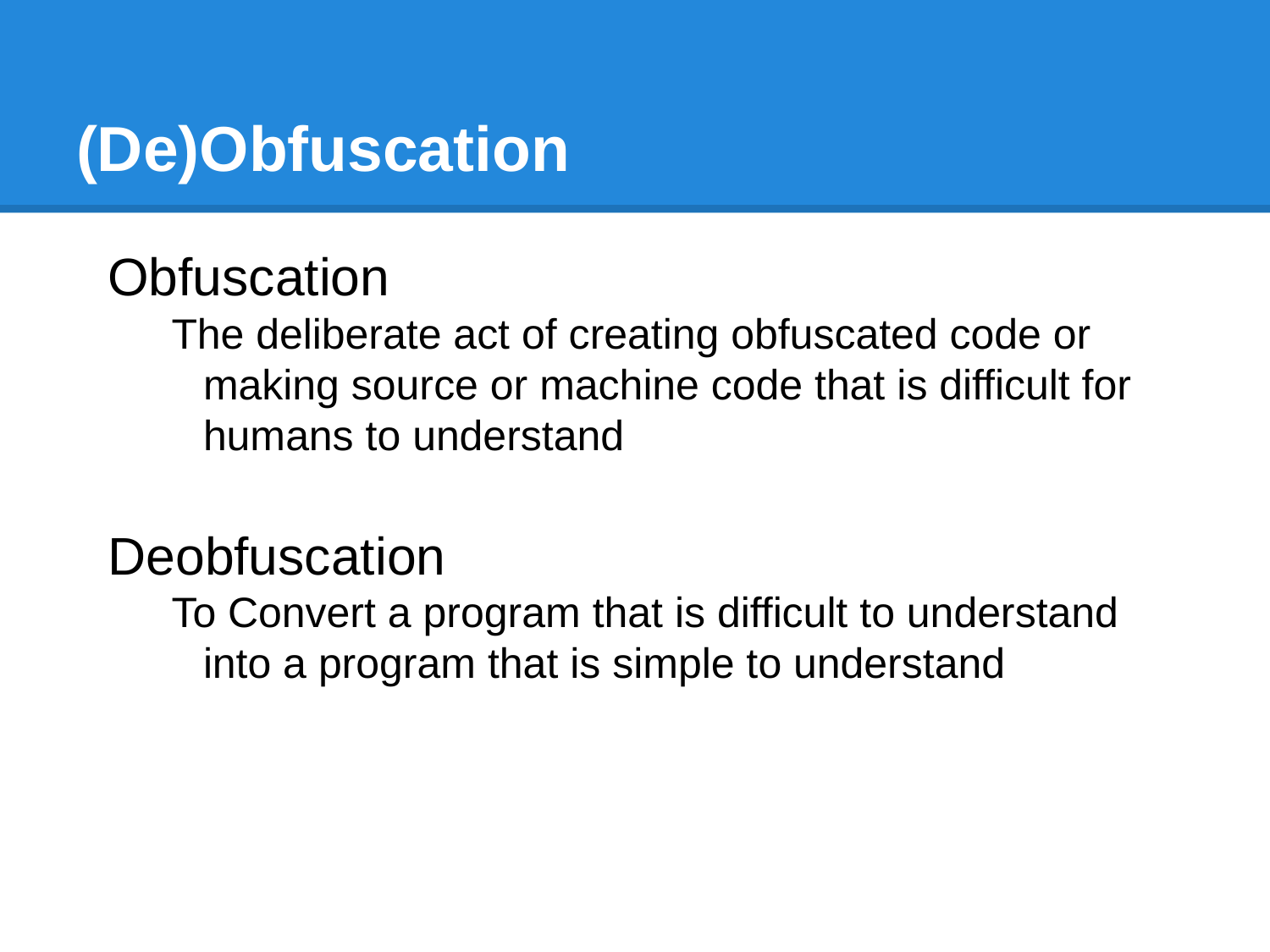

# (De)Obfuscation
Obfuscation
The deliberate act of creating obfuscated code or making source or machine code that is difficult for humans to understand

Deobfuscation
To Convert a program that is difficult to understand into a program that is simple to understand